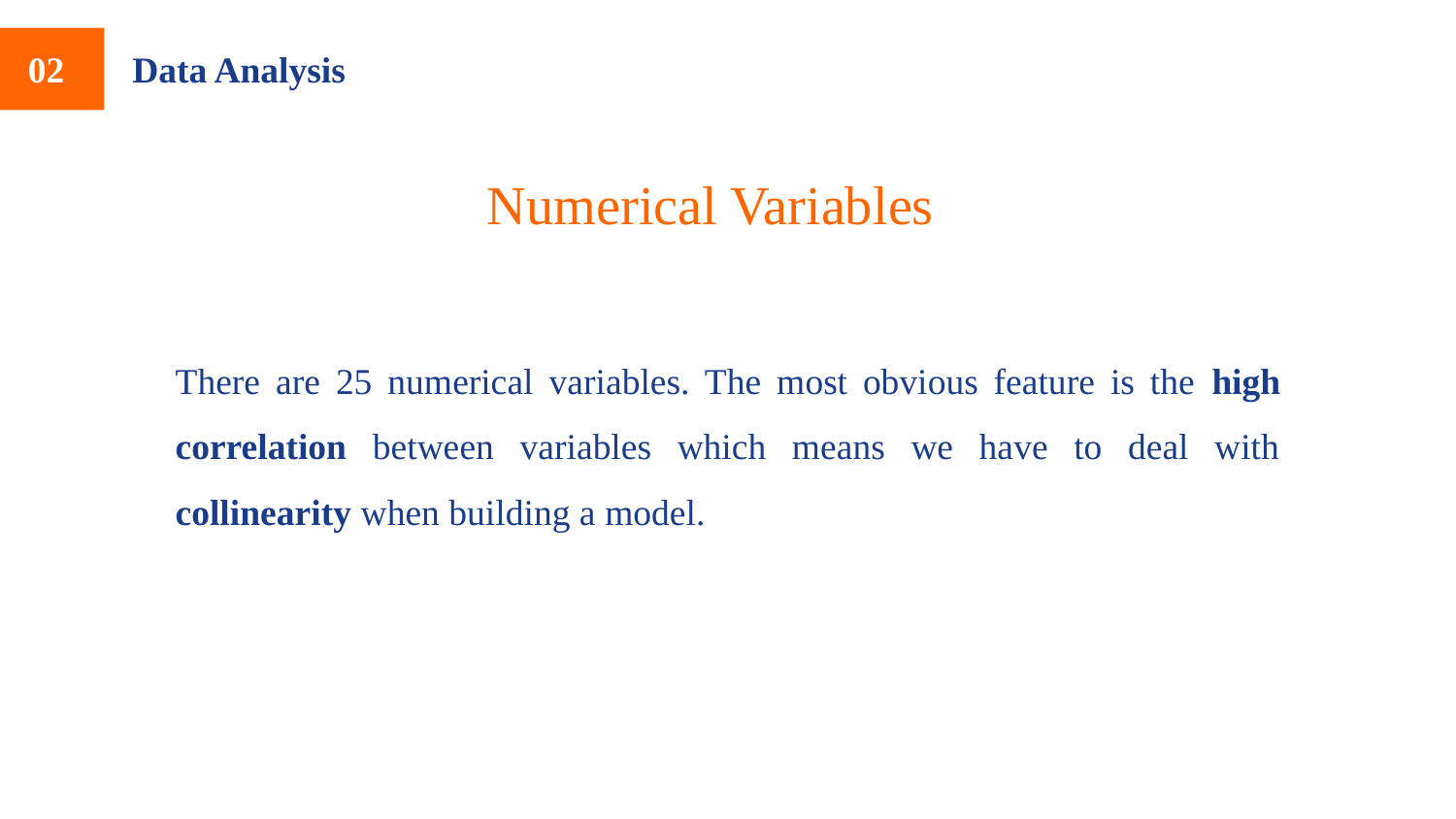

02
Data Analysis
Numerical Variables

There are 25 numerical variables. The most obvious feature is the high correlation between variables which means we have to deal with collinearity when building a model.